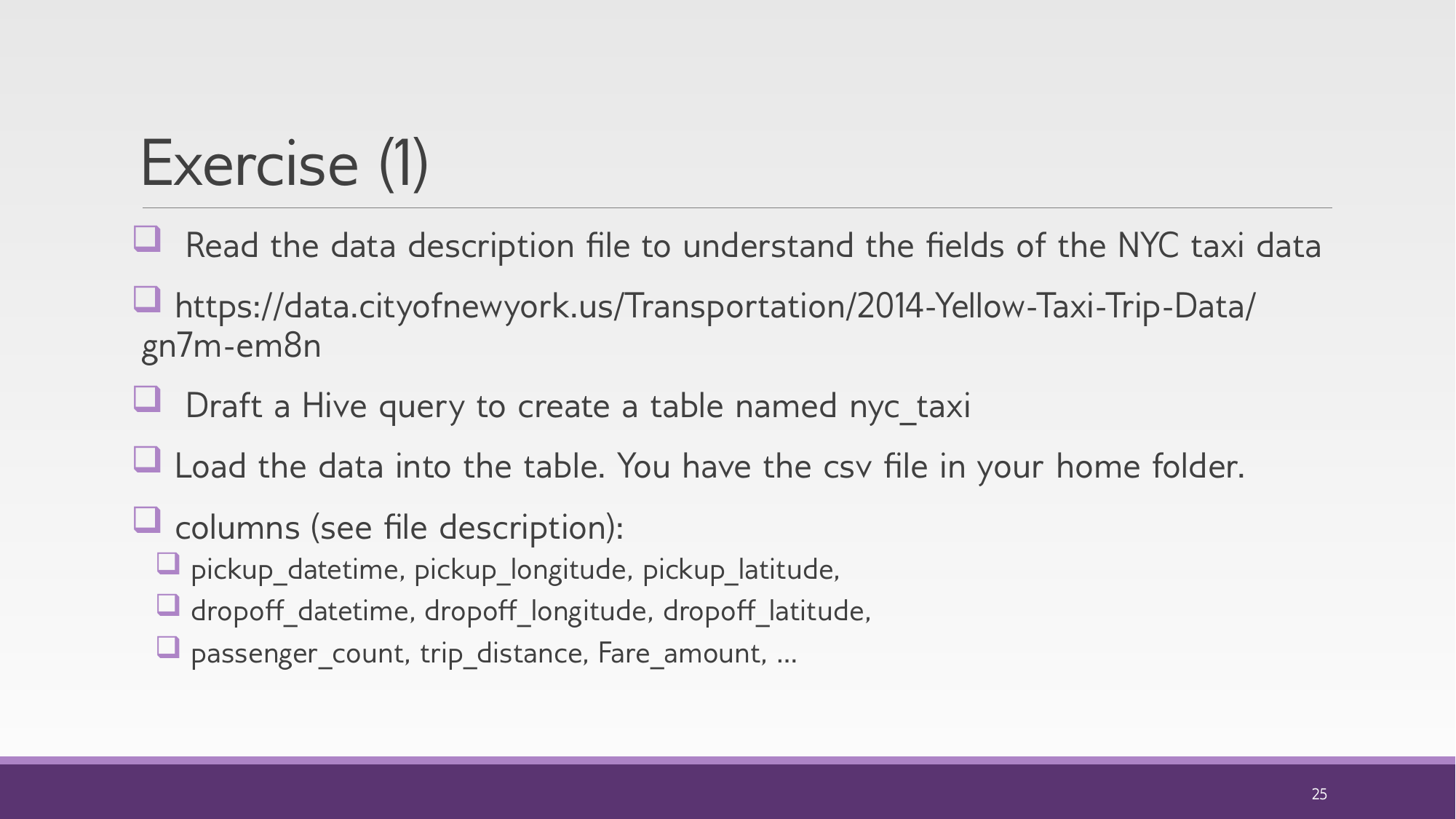

# Exercise (1)
  Read the data description file to understand the fields of the NYC taxi data
 https://data.cityofnewyork.us/Transportation/2014-Yellow-Taxi-Trip-Data/gn7m-em8n
  Draft a Hive query to create a table named nyc_taxi
 Load the data into the table. You have the csv file in your home folder.
 columns (see file description):
 pickup_datetime, pickup_longitude, pickup_latitude,
 dropoff_datetime, dropoff_longitude, dropoff_latitude,
 passenger_count, trip_distance, Fare_amount, …

25